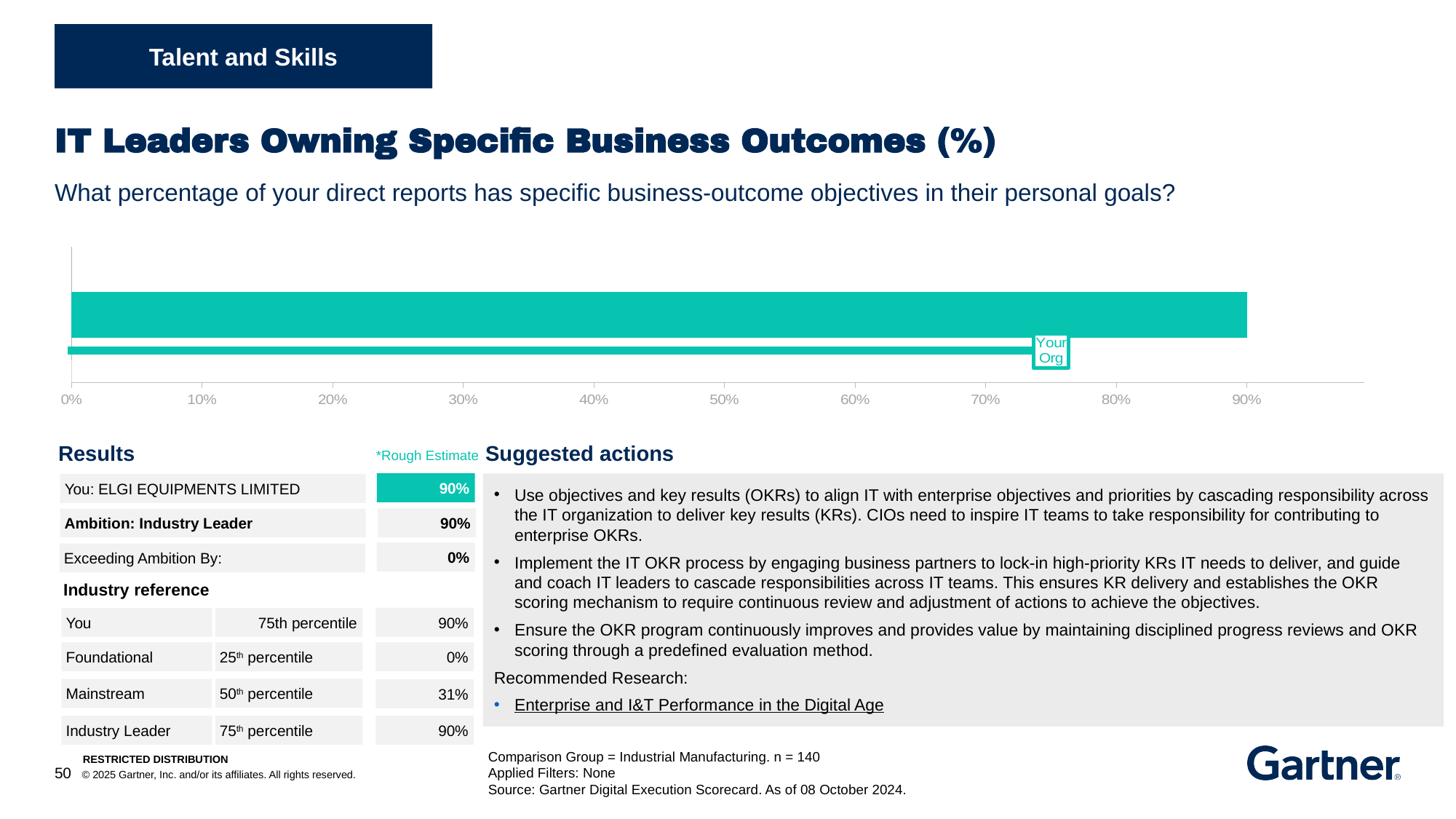

Talent and Skills
IT Leaders Owning Specific Business Outcomes (%)
What percentage of your direct reports has specific business-outcome objectives in their personal goals?

### Chart

| Category | No data provided 1 | No data provided 2 | No Benchmark Available Yet | Benchmark Unavailable 2 | Client KPI GAP is better than Comparison 1 | Client KPI GAP is better than Comparison 2 | Client KPI GAP is worse than Comparison 1 | Client KPI GAP is worse than Comparison 2 | You no data provided | No Benchmark Available Yet | You better than comparison | You worse than comparison | Low Cohort Value as Target | Low Cohort Value | Median Cohort Value as Target | Median Cohort as Target | High Cohort Value as Target | High Cohort Value |
|---|---|---|---|---|---|---|---|---|---|---|---|---|---|---|---|---|---|---|
Results
Suggested actions
*Rough Estimate
90%
Use objectives and key results (OKRs) to align IT with enterprise objectives and priorities by cascading responsibility across the IT organization to deliver key results (KRs). CIOs need to inspire IT teams to take responsibility for contributing to enterprise OKRs.
Implement the IT OKR process by engaging business partners to lock-in high-priority KRs IT needs to deliver, and guide and coach IT leaders to cascade responsibilities across IT teams. This ensures KR delivery and establishes the OKR scoring mechanism to require continuous review and adjustment of actions to achieve the objectives.
Ensure the OKR program continuously improves and provides value by maintaining disciplined progress reviews and OKR scoring through a predefined evaluation method.
Recommended Research:
Enterprise and I&T Performance in the Digital Age
You: ELGI EQUIPMENTS LIMITED
90%
Ambition: Industry Leader
0%
Exceeding Ambition By:
Industry reference
90%
You
75th percentile
0%
Foundational
25th percentile
50th percentile
Mainstream
31%
Industry Leader
75th percentile
90%
Comparison Group = Industrial Manufacturing. n = 140
Applied Filters: None
Source: Gartner Digital Execution Scorecard. As of 08 October 2024.